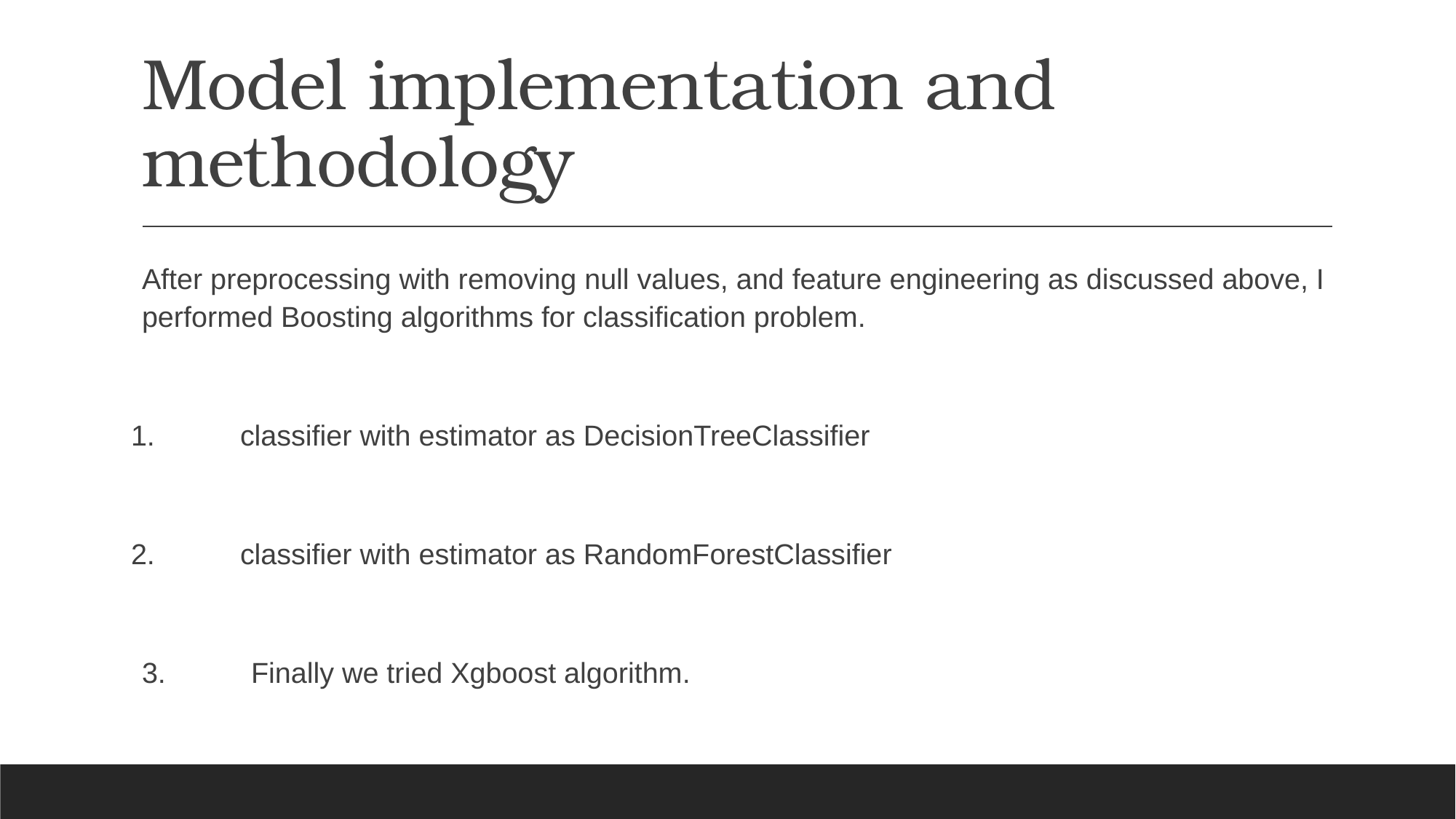

# Model implementation and methodology
After preprocessing with removing null values, and feature engineering as discussed above, I performed Boosting algorithms for classification problem.

1.	classifier with estimator as DecisionTreeClassifier

2.	classifier with estimator as RandomForestClassifier

3.	Finally we tried Xgboost algorithm.